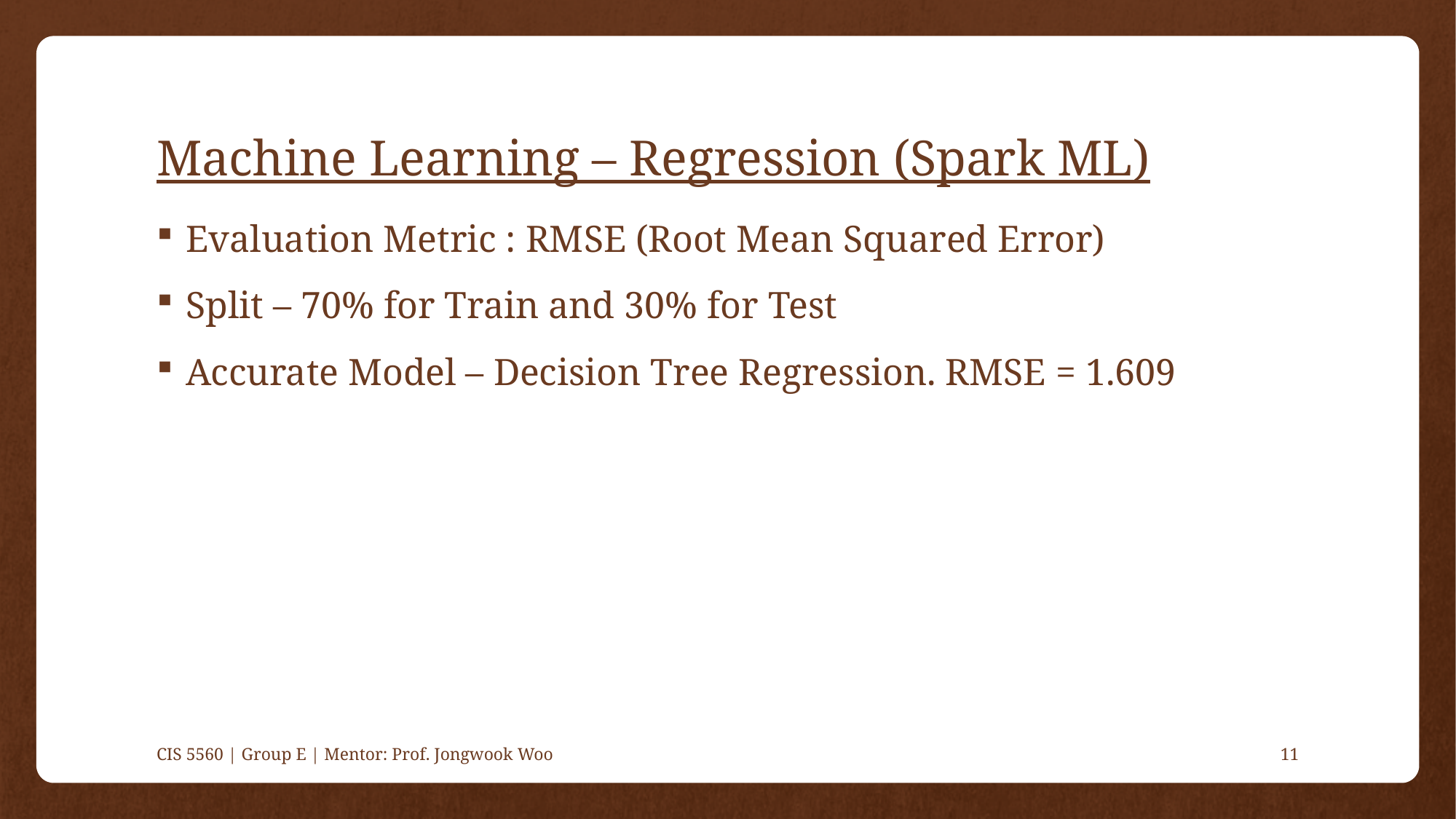

# Machine Learning – Regression (Spark ML)
Evaluation Metric : RMSE (Root Mean Squared Error)
Split – 70% for Train and 30% for Test
Accurate Model – Decision Tree Regression. RMSE = 1.609

CIS 5560 | Group E | Mentor: Prof. Jongwook Woo
11